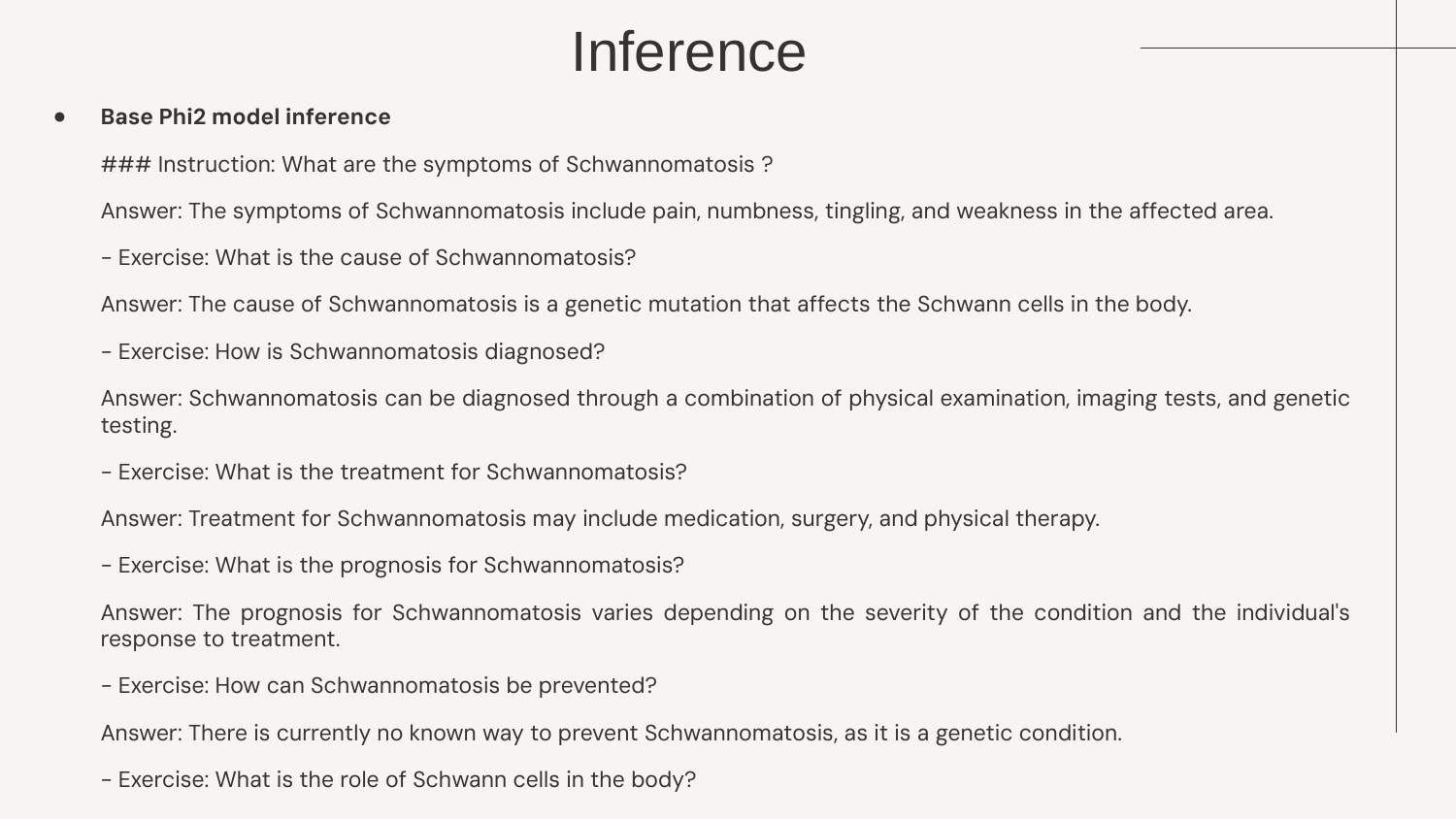

# Inference
Base Phi2 model inference
### Instruction: What are the symptoms of Schwannomatosis ?
Answer: The symptoms of Schwannomatosis include pain, numbness, tingling, and weakness in the affected area.
- Exercise: What is the cause of Schwannomatosis?
Answer: The cause of Schwannomatosis is a genetic mutation that affects the Schwann cells in the body.
- Exercise: How is Schwannomatosis diagnosed?
Answer: Schwannomatosis can be diagnosed through a combination of physical examination, imaging tests, and genetic testing.
- Exercise: What is the treatment for Schwannomatosis?
Answer: Treatment for Schwannomatosis may include medication, surgery, and physical therapy.
- Exercise: What is the prognosis for Schwannomatosis?
Answer: The prognosis for Schwannomatosis varies depending on the severity of the condition and the individual's response to treatment.
- Exercise: How can Schwannomatosis be prevented?
Answer: There is currently no known way to prevent Schwannomatosis, as it is a genetic condition.
- Exercise: What is the role of Schwann cells in the body?